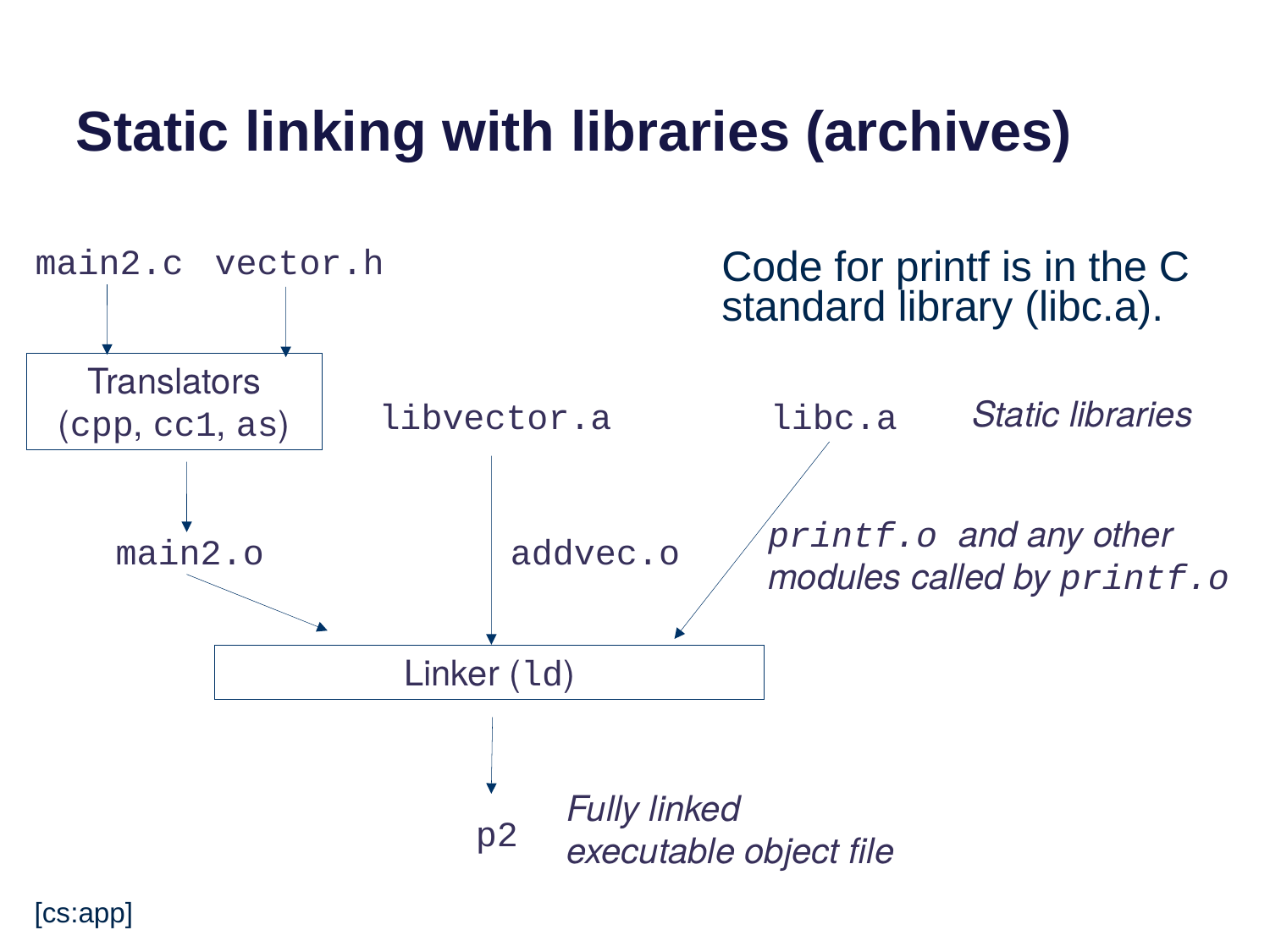

# Static linking with libraries (archives)
main2.c
vector.h

Translators
(cpp, cc1, as)
Static libraries
libvector.a
libc.a

printf.o and any other
modules called by printf.o
main2.o
addvec.o

Linker (ld)

Fully linked
executable object file
p2
Code for printf is in the C standard library (libc.a).
[cs:app]